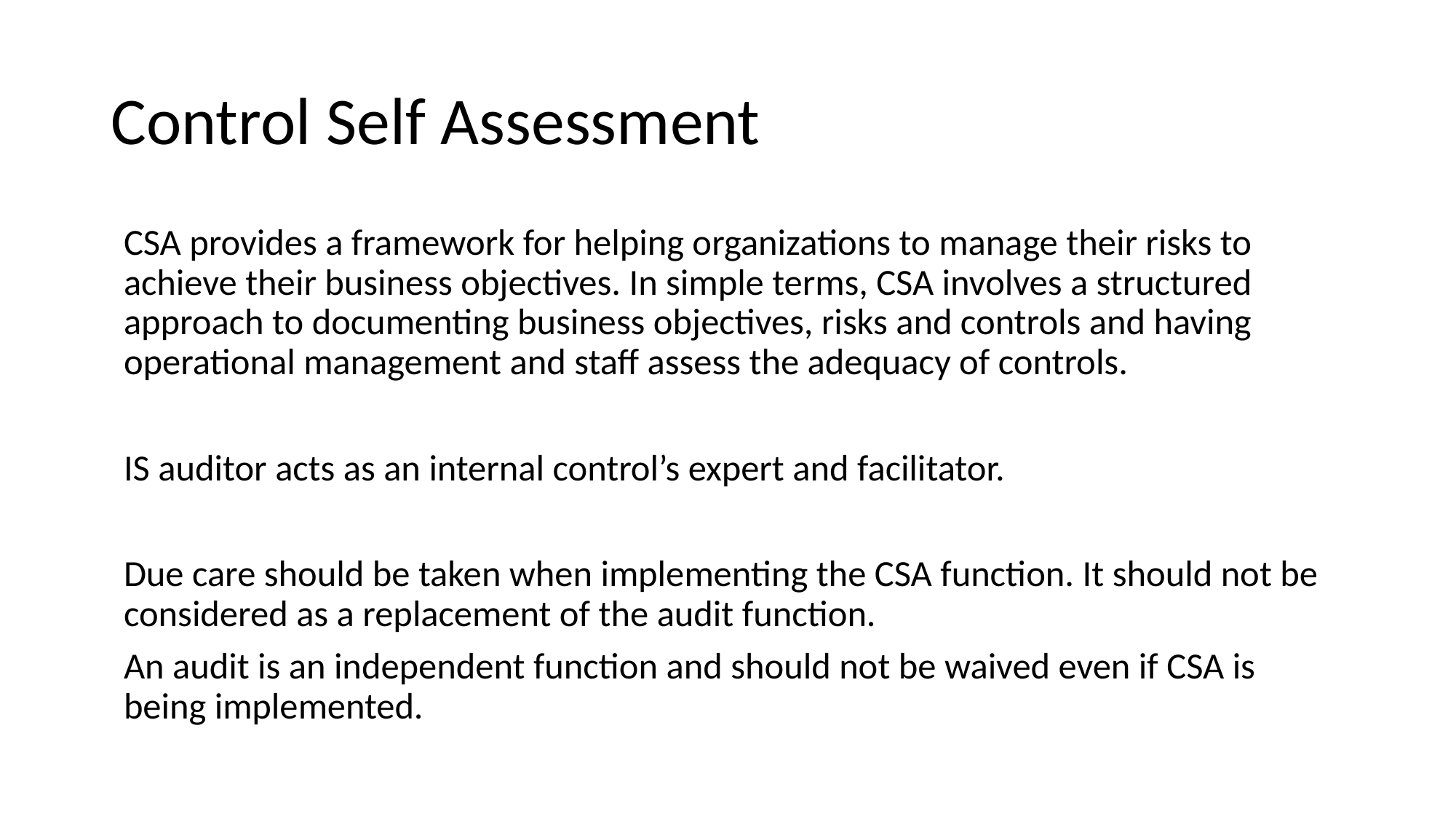

# Control Self Assessment
CSA provides a framework for helping organizations to manage their risks to achieve their business objectives. In simple terms, CSA involves a structured approach to documenting business objectives, risks and controls and having operational management and staff assess the adequacy of controls.

IS auditor acts as an internal control’s expert and facilitator.

Due care should be taken when implementing the CSA function. It should not be considered as a replacement of the audit function.
An audit is an independent function and should not be waived even if CSA is being implemented.